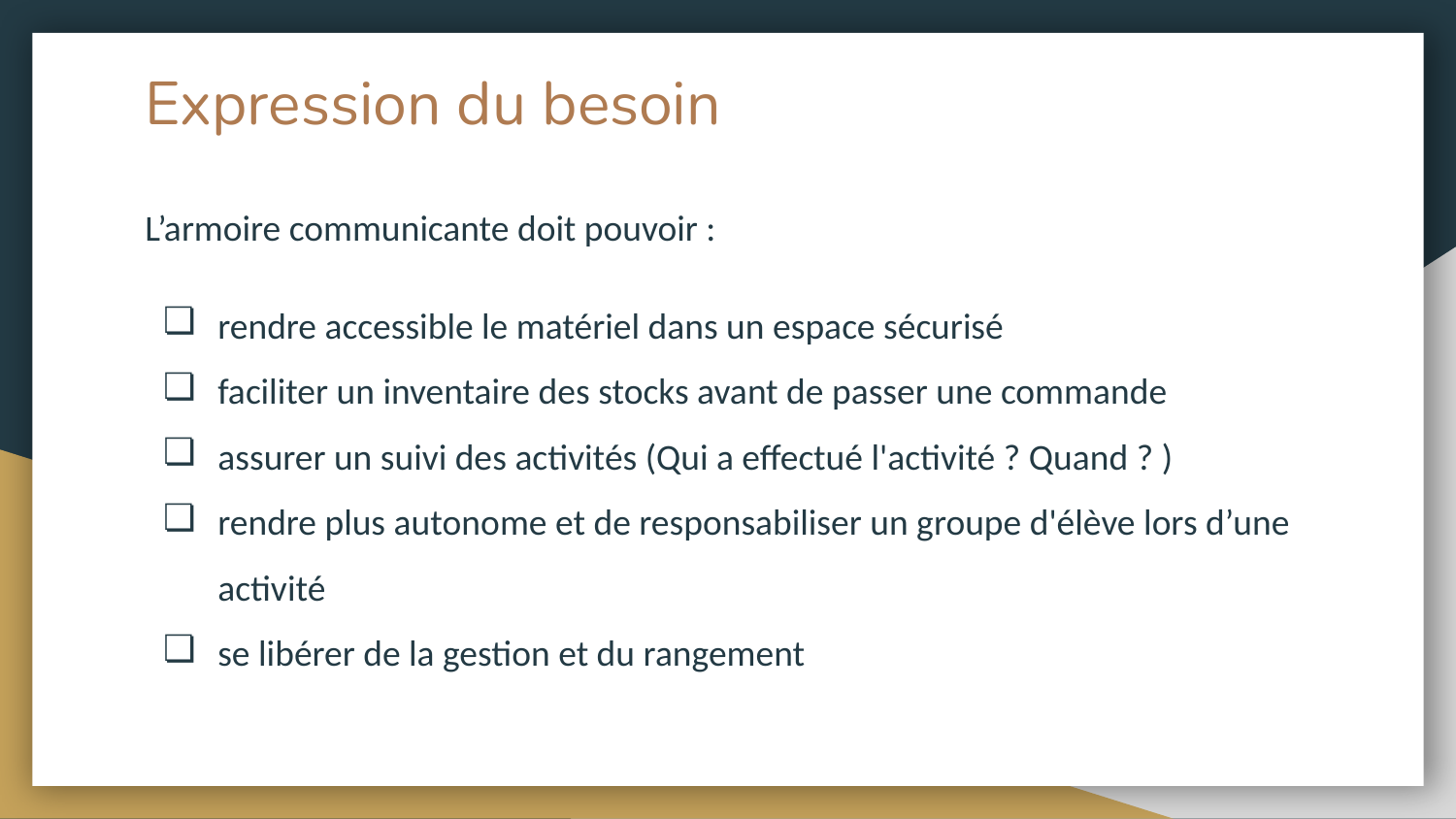

# Expression du besoin
L’armoire communicante doit pouvoir :
rendre accessible le matériel dans un espace sécurisé
faciliter un inventaire des stocks avant de passer une commande
assurer un suivi des activités (Qui a effectué l'activité ? Quand ? )
rendre plus autonome et de responsabiliser un groupe d'élève lors d’une activité
se libérer de la gestion et du rangement